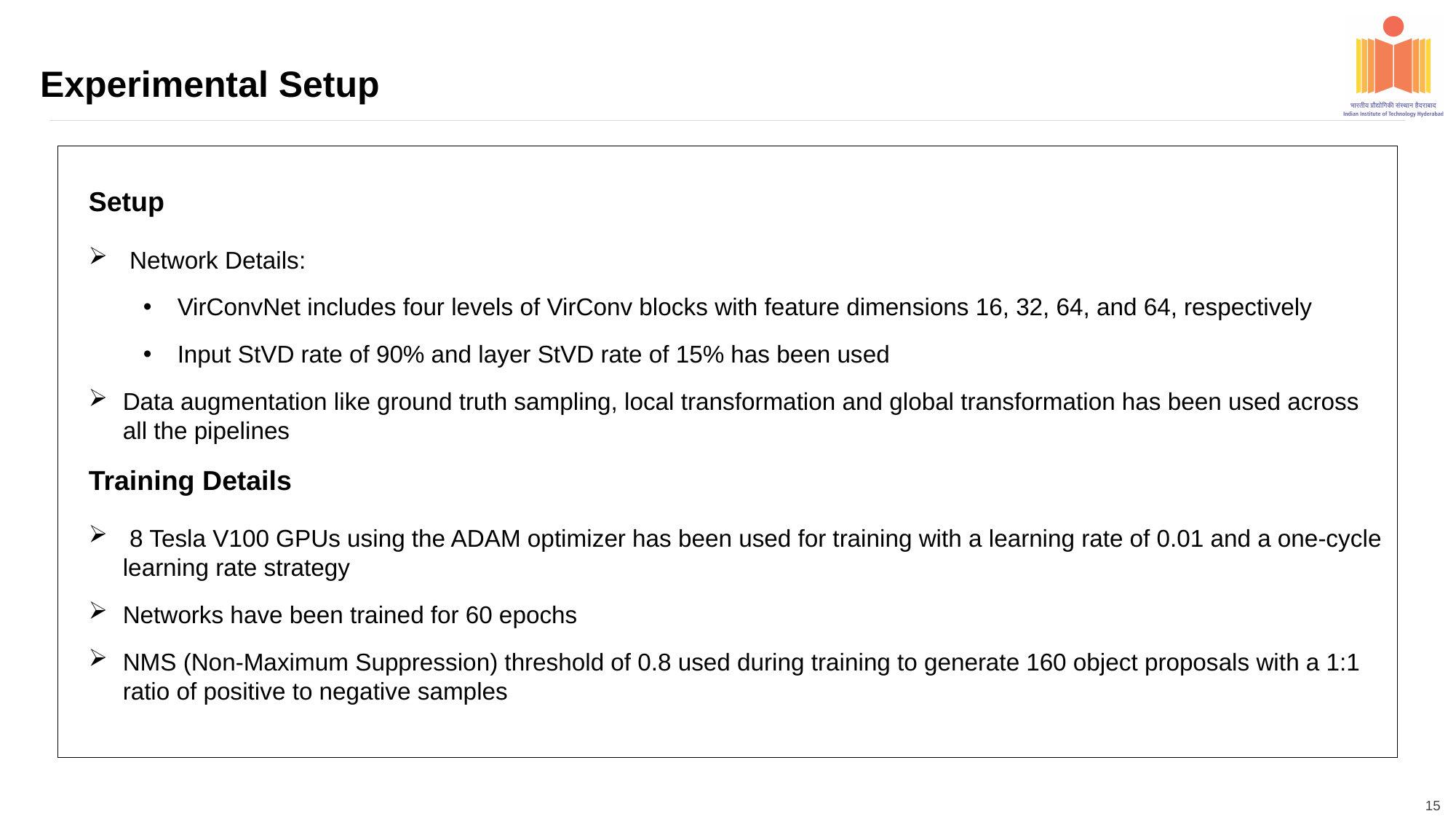

Experimental Setup
Setup
 Network Details:
VirConvNet includes four levels of VirConv blocks with feature dimensions 16, 32, 64, and 64, respectively
Input StVD rate of 90% and layer StVD rate of 15% has been used
Data augmentation like ground truth sampling, local transformation and global transformation has been used across all the pipelines
Training Details
 8 Tesla V100 GPUs using the ADAM optimizer has been used for training with a learning rate of 0.01 and a one-cycle learning rate strategy
Networks have been trained for 60 epochs
NMS (Non-Maximum Suppression) threshold of 0.8 used during training to generate 160 object proposals with a 1:1 ratio of positive to negative samples

15